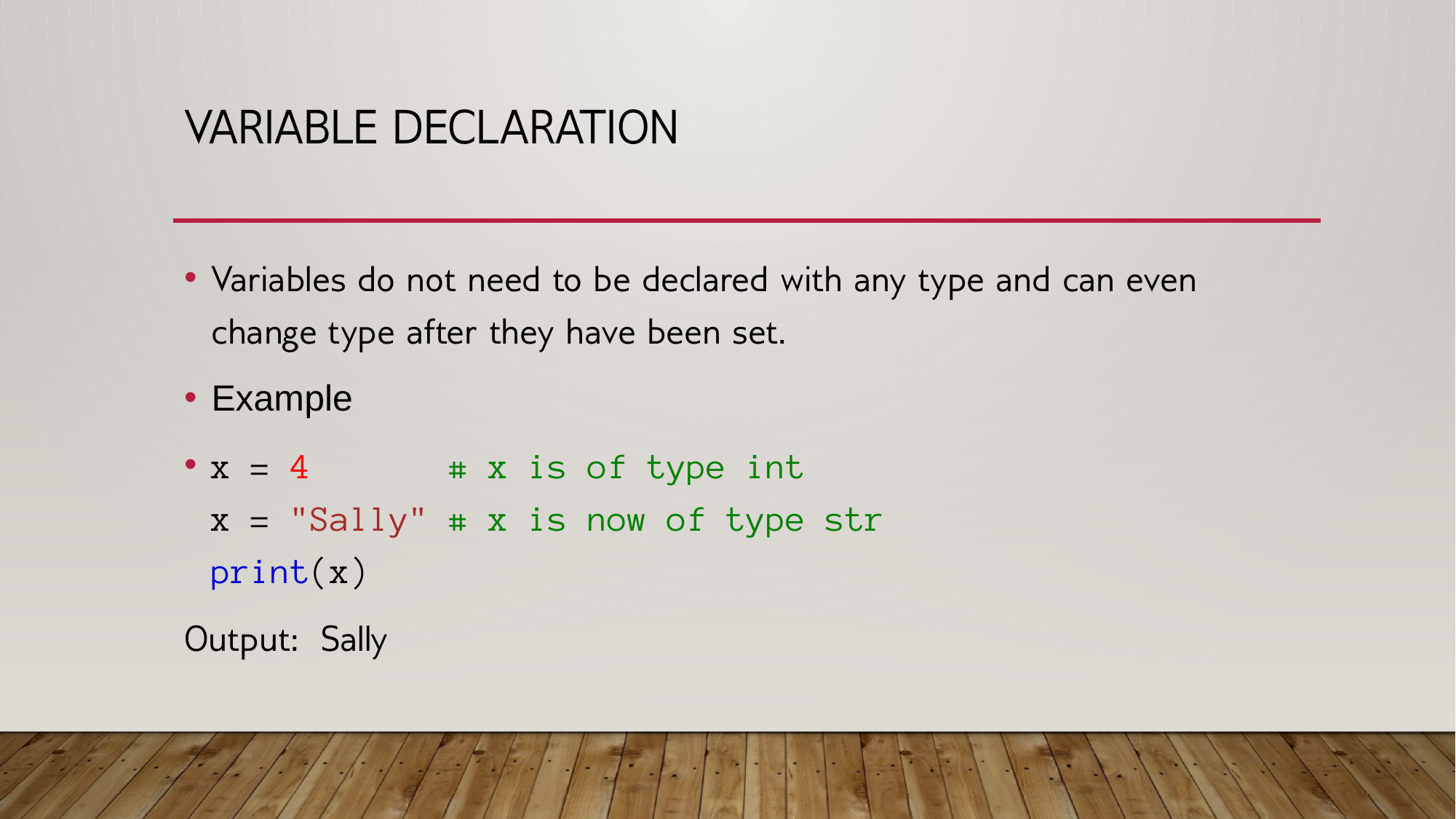

# Variable declaration
Variables do not need to be declared with any type and can even change type after they have been set.
Example
x = 4       # x is of type int
x = "Sally" # x is now of type str
print(x)
Output:  Sally